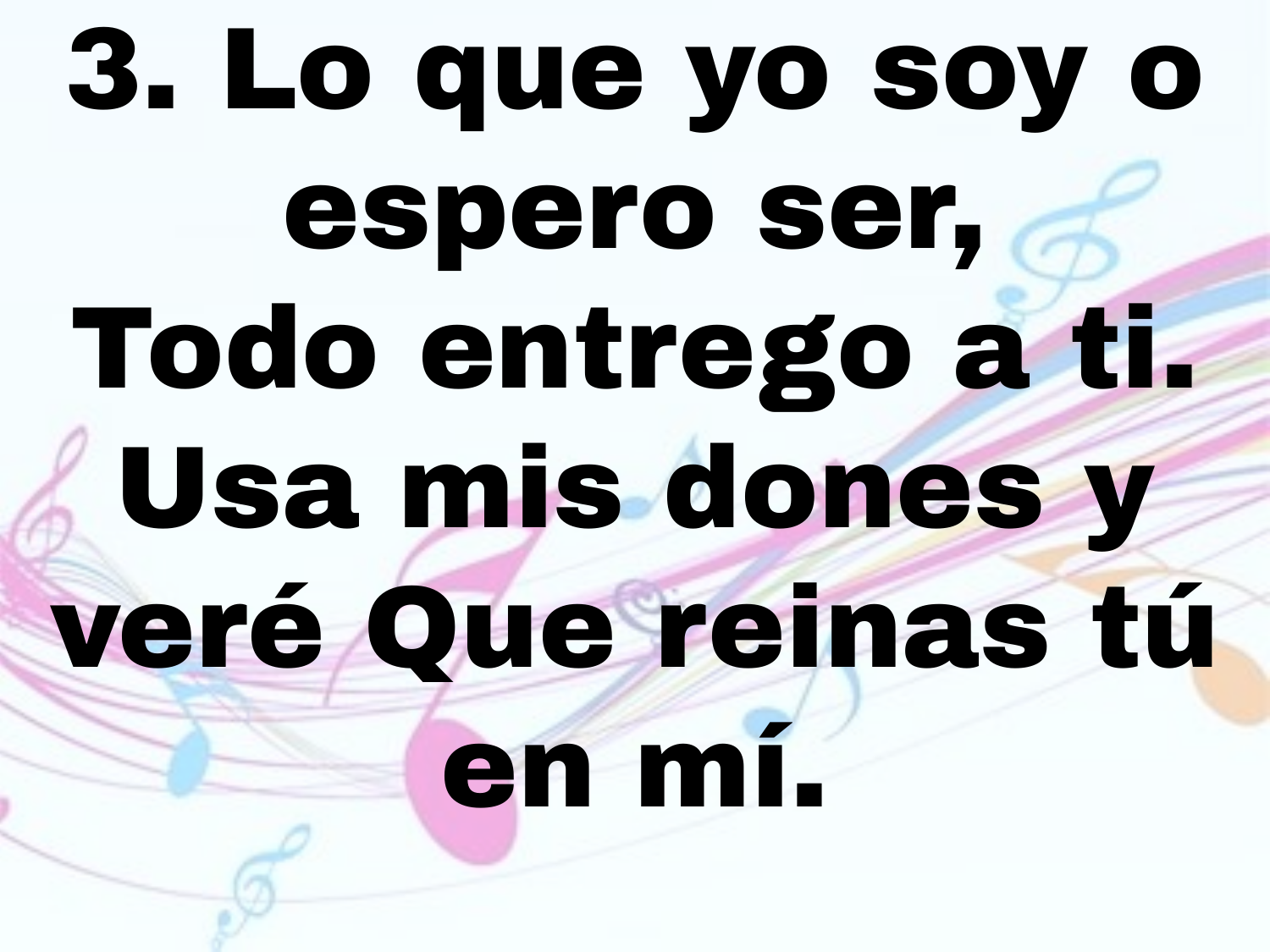

3. Lo que yo soy o espero ser,
Todo entrego a ti.
Usa mis dones y veré Que reinas tú en mí.